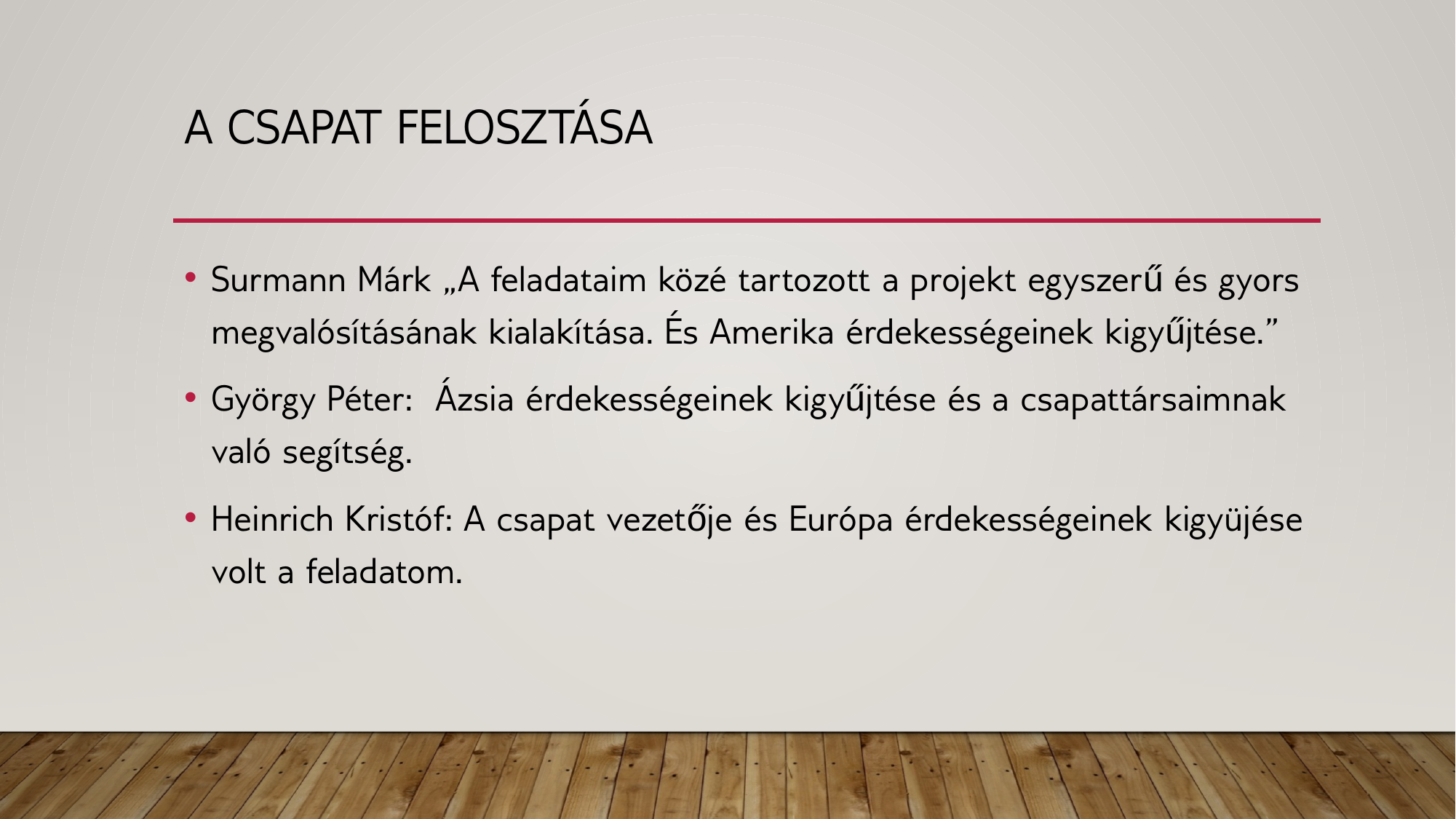

# A Csapat felosztása
Surmann Márk „A feladataim közé tartozott a projekt egyszerű és gyors megvalósításának kialakítása. És Amerika érdekességeinek kigyűjtése.”
György Péter:  Ázsia érdekességeinek kigyűjtése és a csapattársaimnak való segítség.
Heinrich Kristóf: A csapat vezetője és Európa érdekességeinek kigyüjése volt a feladatom.